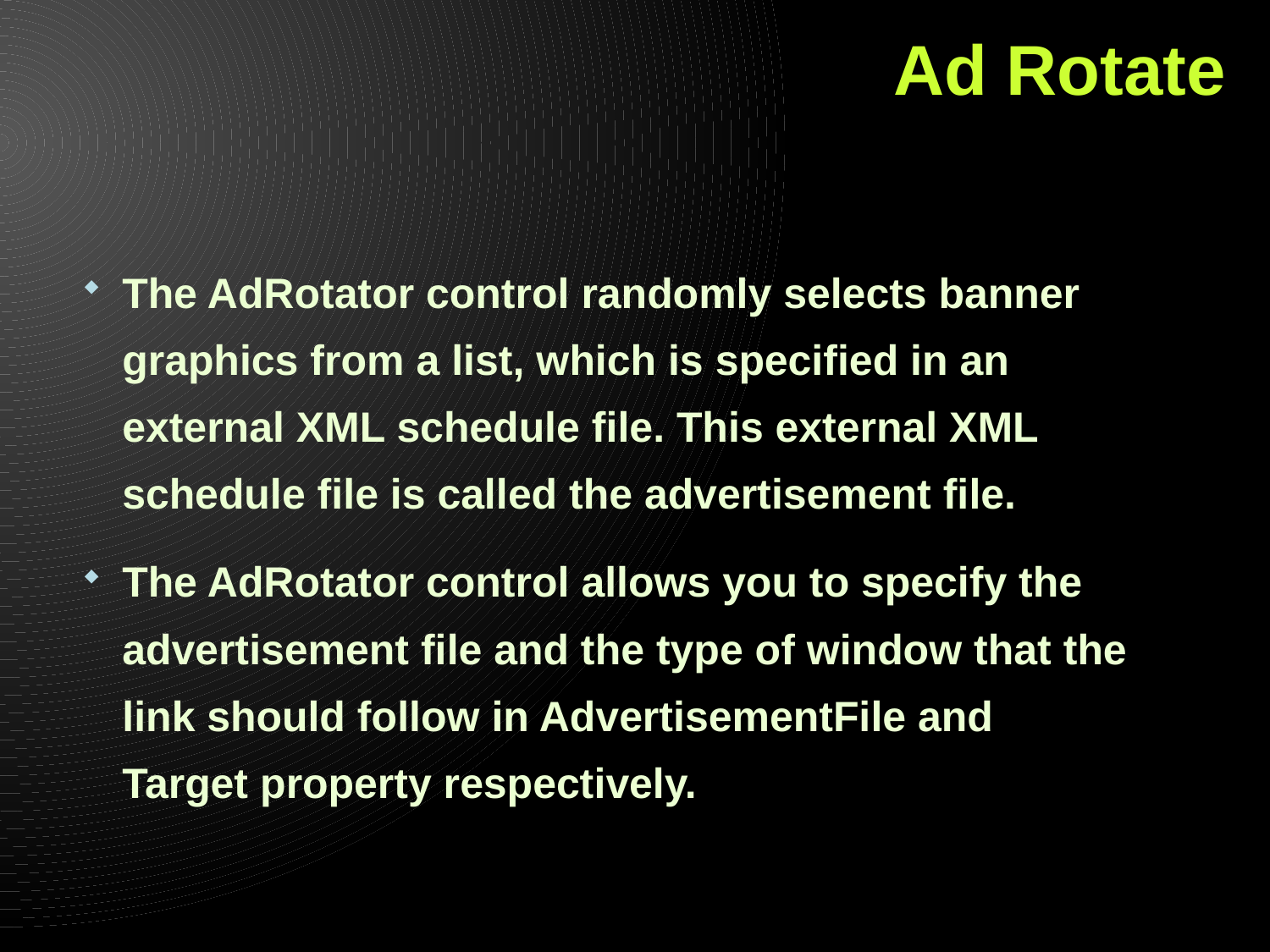

# Ad Rotate
The AdRotator control randomly selects banner graphics from a list, which is specified in an external XML schedule file. This external XML schedule file is called the advertisement file.
The AdRotator control allows you to specify the advertisement file and the type of window that the link should follow in AdvertisementFile and Target property respectively.